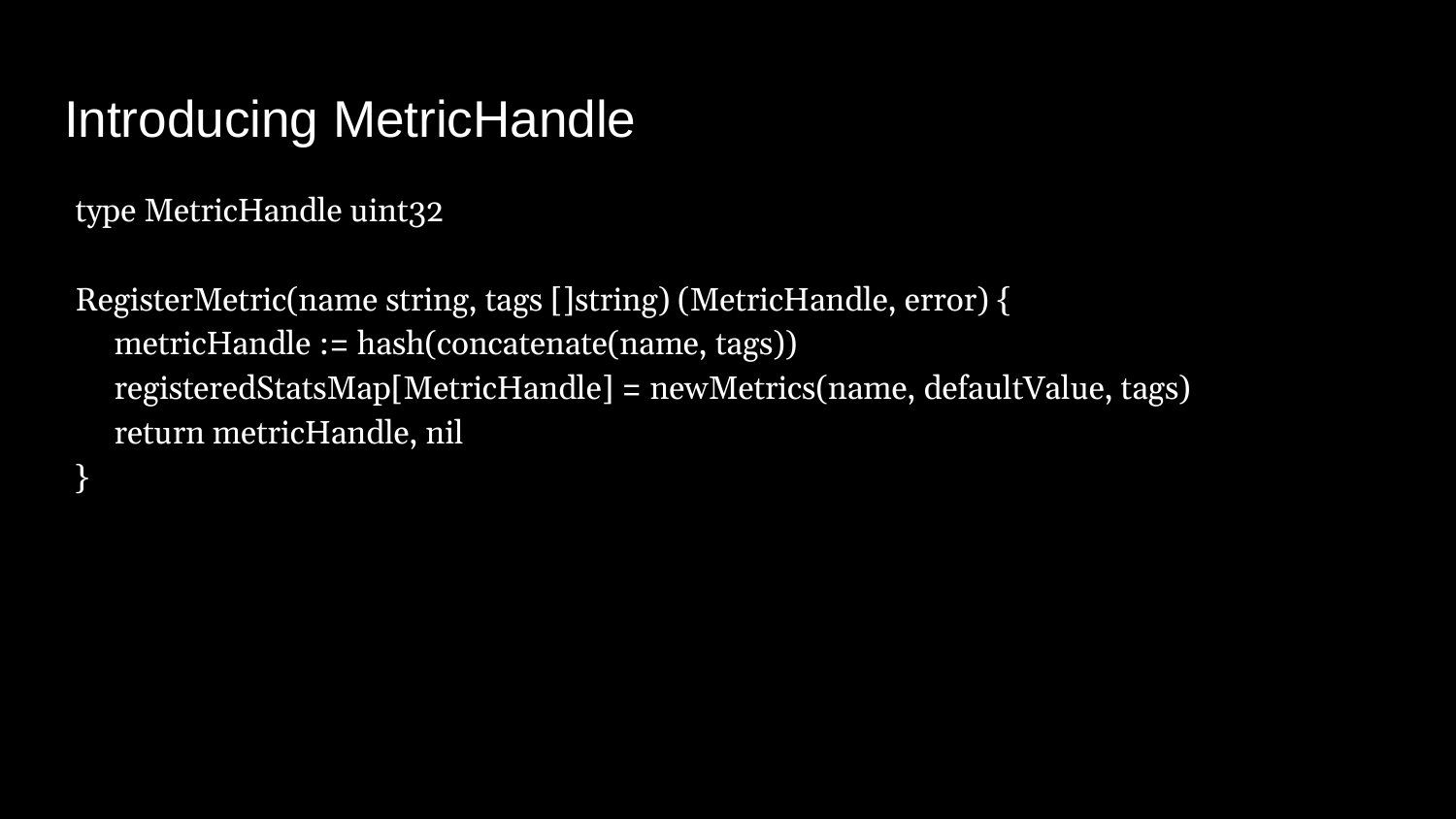

# Introducing MetricHandle
type MetricHandle uint32

RegisterMetric(name string, tags []string) (MetricHandle, error) {
     metricHandle := hash(concatenate(name, tags))
     registeredStatsMap[MetricHandle] = newMetrics(name, defaultValue, tags)
     return metricHandle, nil
}